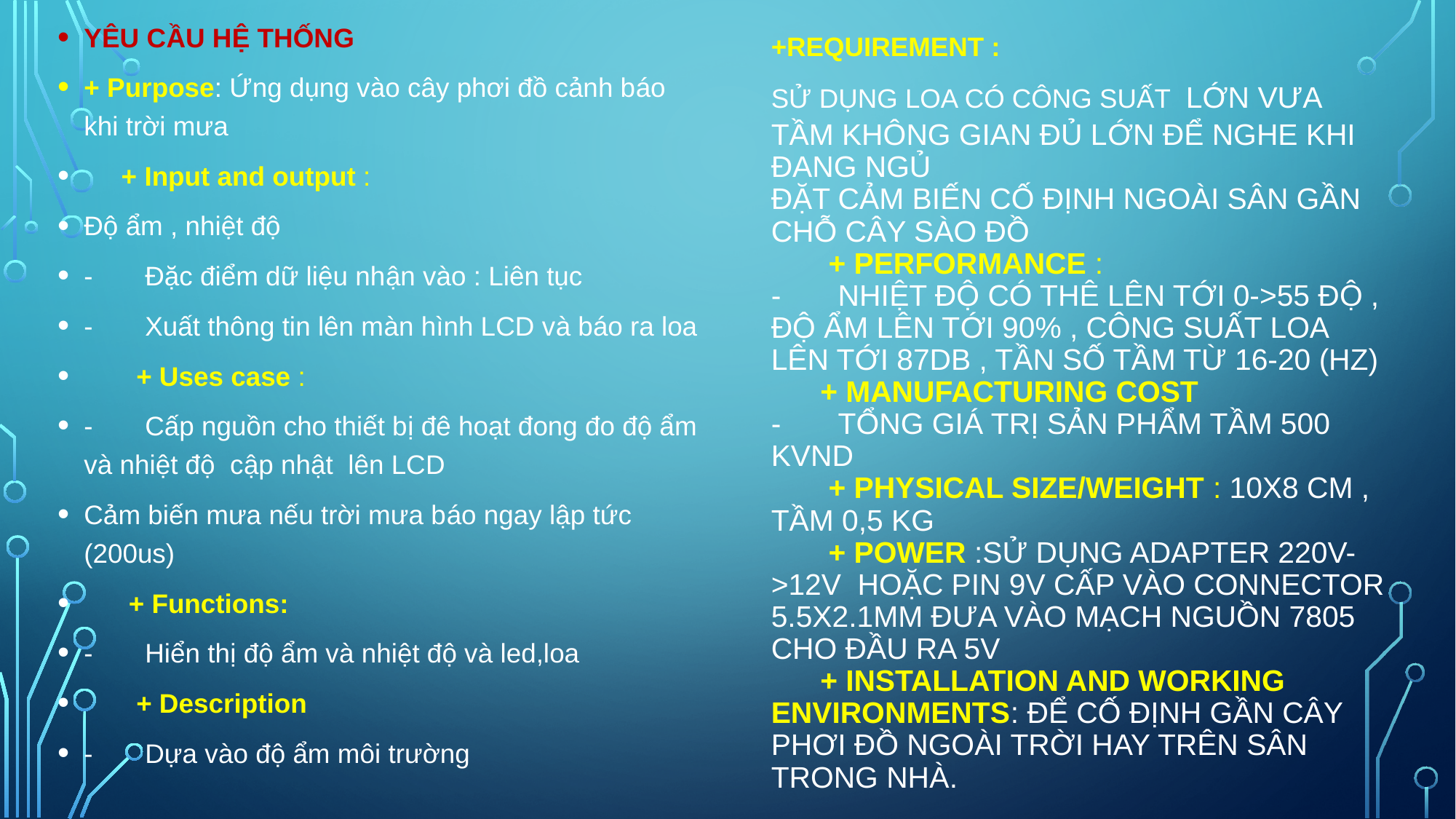

YÊU CẦU HỆ THỐNG
+ Purpose: Ứng dụng vào cây phơi đồ cảnh báo khi trời mưa
     + Input and output :
Độ ẩm , nhiệt độ
-       Đặc điểm dữ liệu nhận vào : Liên tục
-       Xuất thông tin lên màn hình LCD và báo ra loa
       + Uses case :
-       Cấp nguồn cho thiết bị đê hoạt đong đo độ ẩm và nhiệt độ  cập nhật  lên LCD
Cảm biến mưa nếu trời mưa báo ngay lập tức (200us)
      + Functions:
-       Hiển thị độ ẩm và nhiệt độ và led,loa
       + Description
-       Dựa vào độ ẩm môi trường

# +Requirement : Sử dụng loa có công suất lớn vưa tầm không gian đủ lớn để nghe khi đang ngủ Đặt cảm biến cố định ngoài sân gần chỗ cây sào đồ        + Performance : -       Nhiệt độ có thê lên tới 0->55 độ , độ ẩm lên tới 90% , công suất loa lên tới 87db , tần số tầm từ 16-20 (hz)       + Manufacturing cost -       Tổng giá trị sản phẩm tầm 500 kvnd        + Physical size/weight : 10x8 cm , tầm 0,5 kg        + Power :Sử dụng adapter 220v->12v  hoặc pin 9v cấp vào connector 5.5x2.1mm đưa vào mạch nguồn 7805 cho đầu ra 5v      + Installation and working environments: Để cố định gần cây phơi đồ ngoài trời hay trên sân trong nhà.